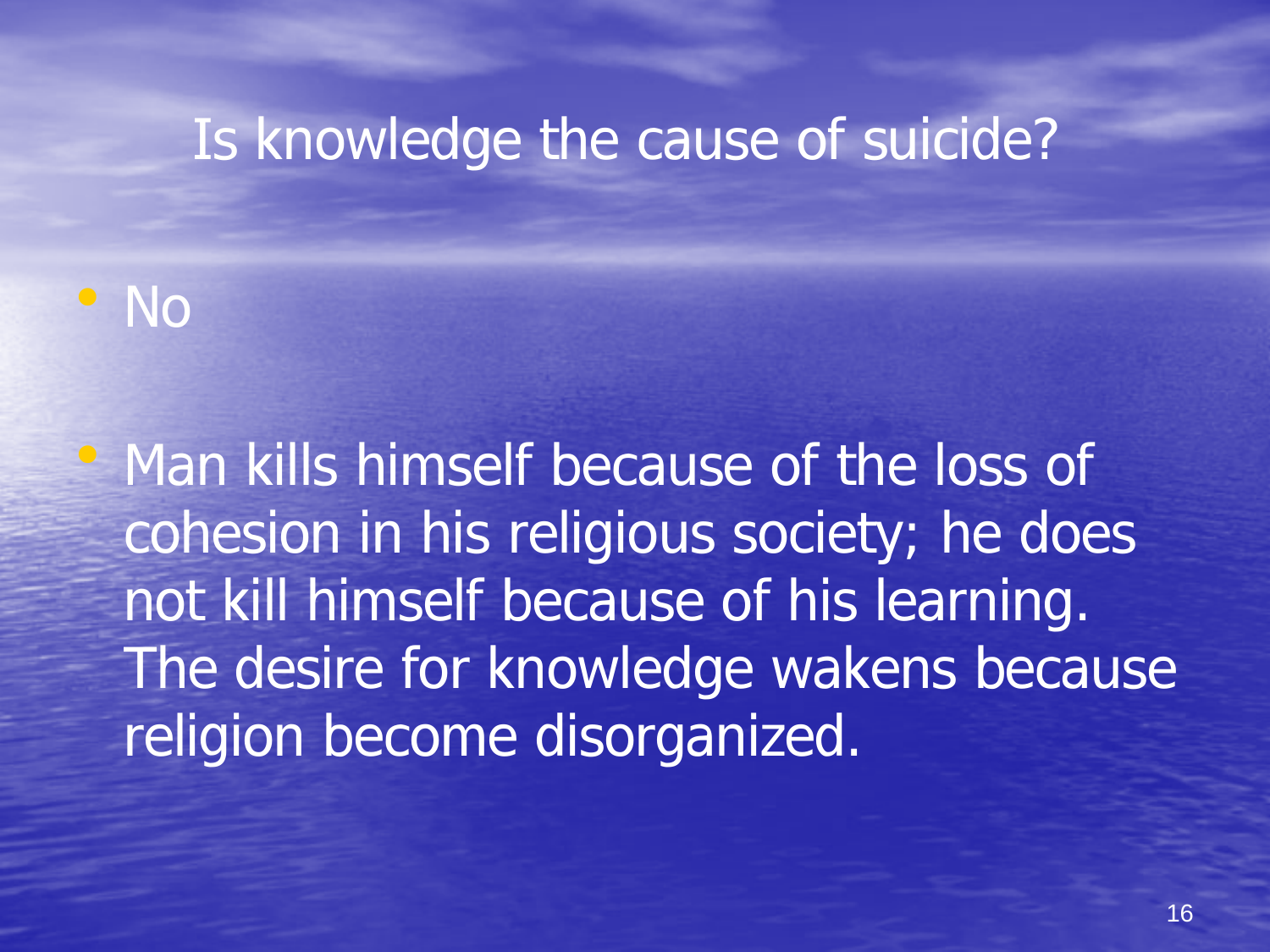

# Is knowledge the cause of suicide?
No

Man kills himself because of the loss of cohesion in his religious society; he does not kill himself because of his learning. The desire for knowledge wakens because religion become disorganized.
16